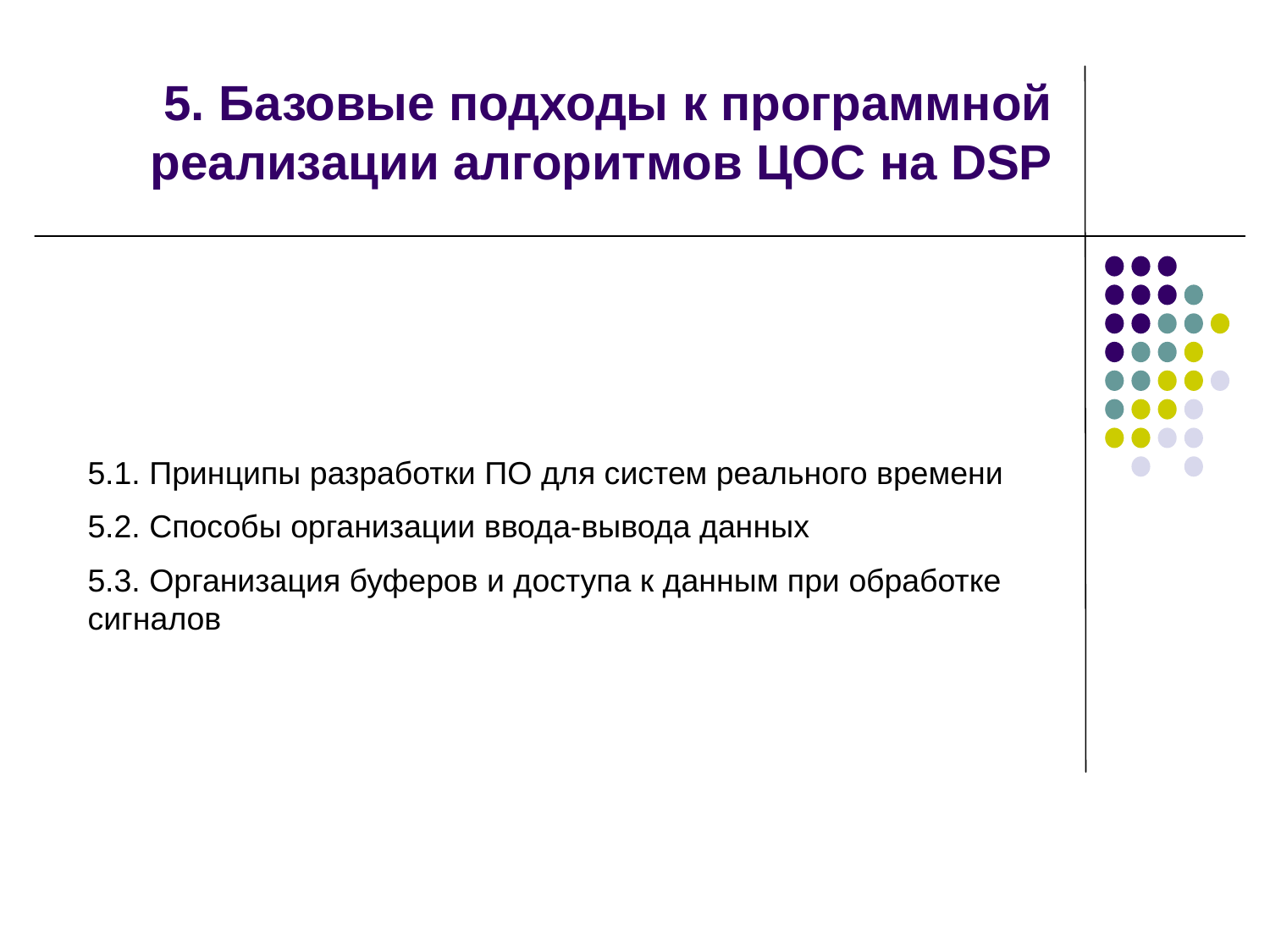

# 5. Базовые подходы к программной реализации алгоритмов ЦОС на DSP
5.1. Принципы разработки ПО для систем реального времени
5.2. Способы организации ввода-вывода данных
5.3. Организация буферов и доступа к данным при обработке сигналов